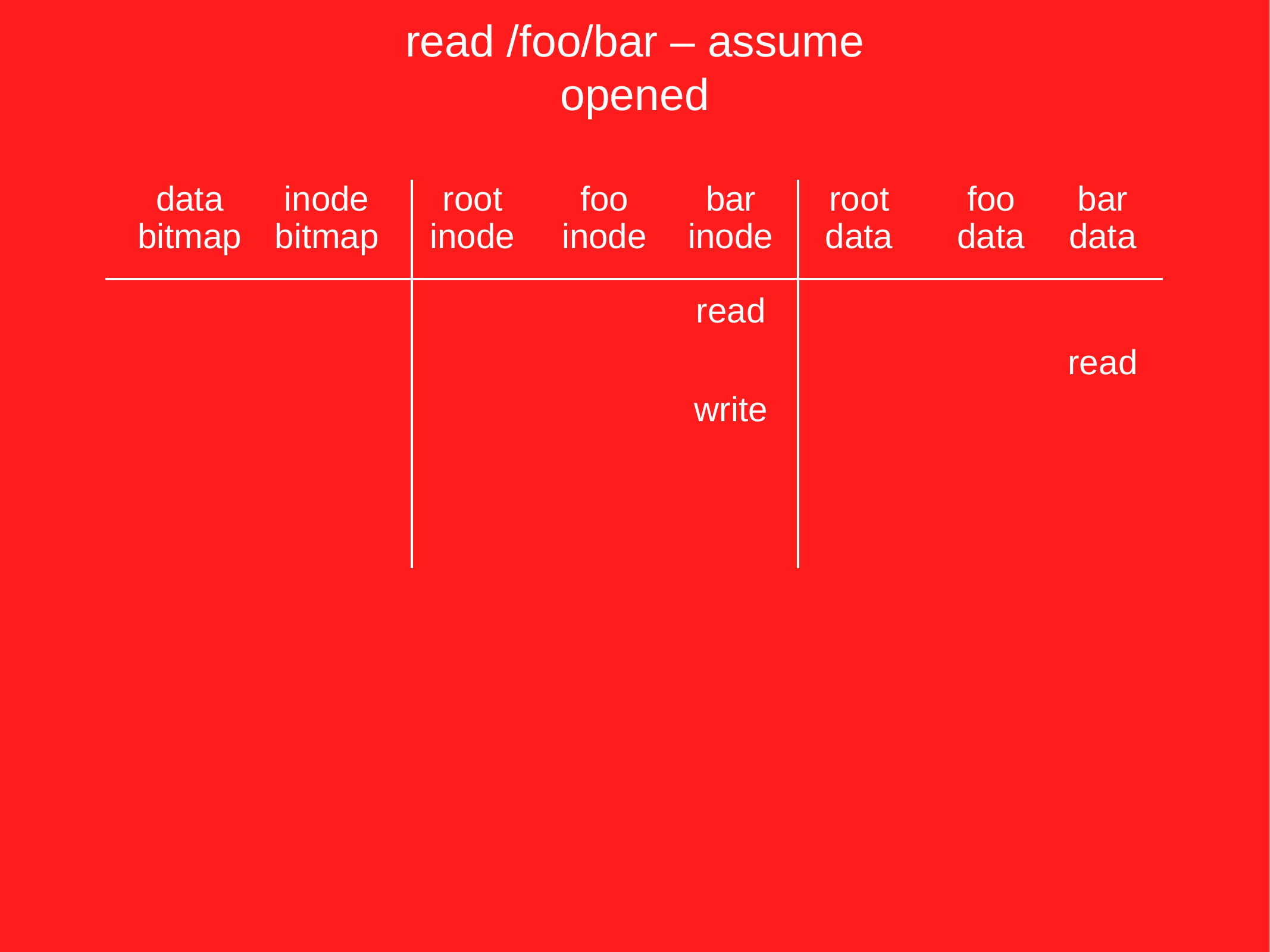

read /foo/bar – assume opened
data
inode
root
foo
bar
root
foo
bar
bitmap
bitmap
inode
inode
inode
data
data
data
read
read
write